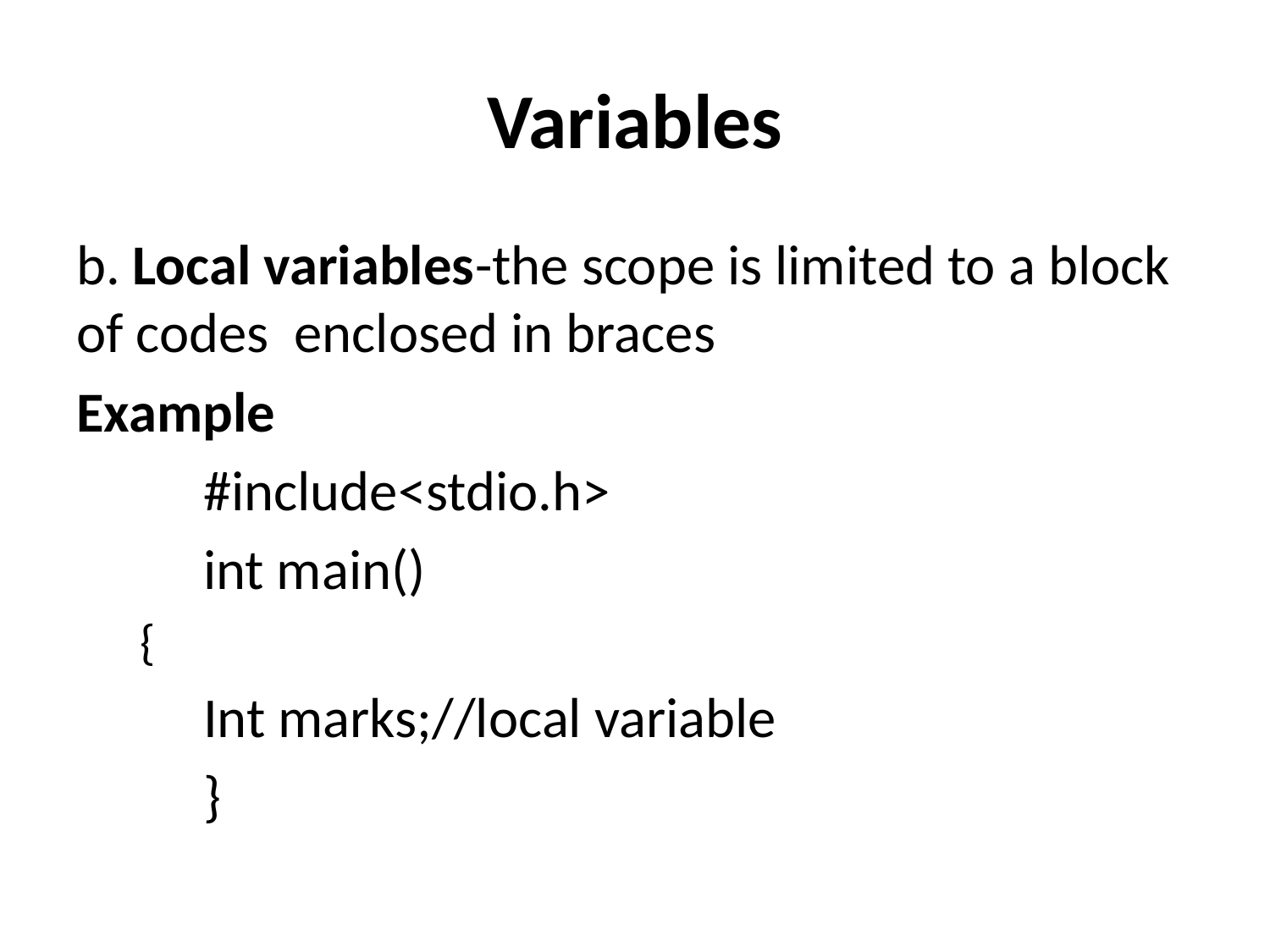

# Variables
b. Local variables-the scope is limited to a block of codes  enclosed in braces
Example
	#include<stdio.h>
	int main()
{
	Int marks;//local variable
	}